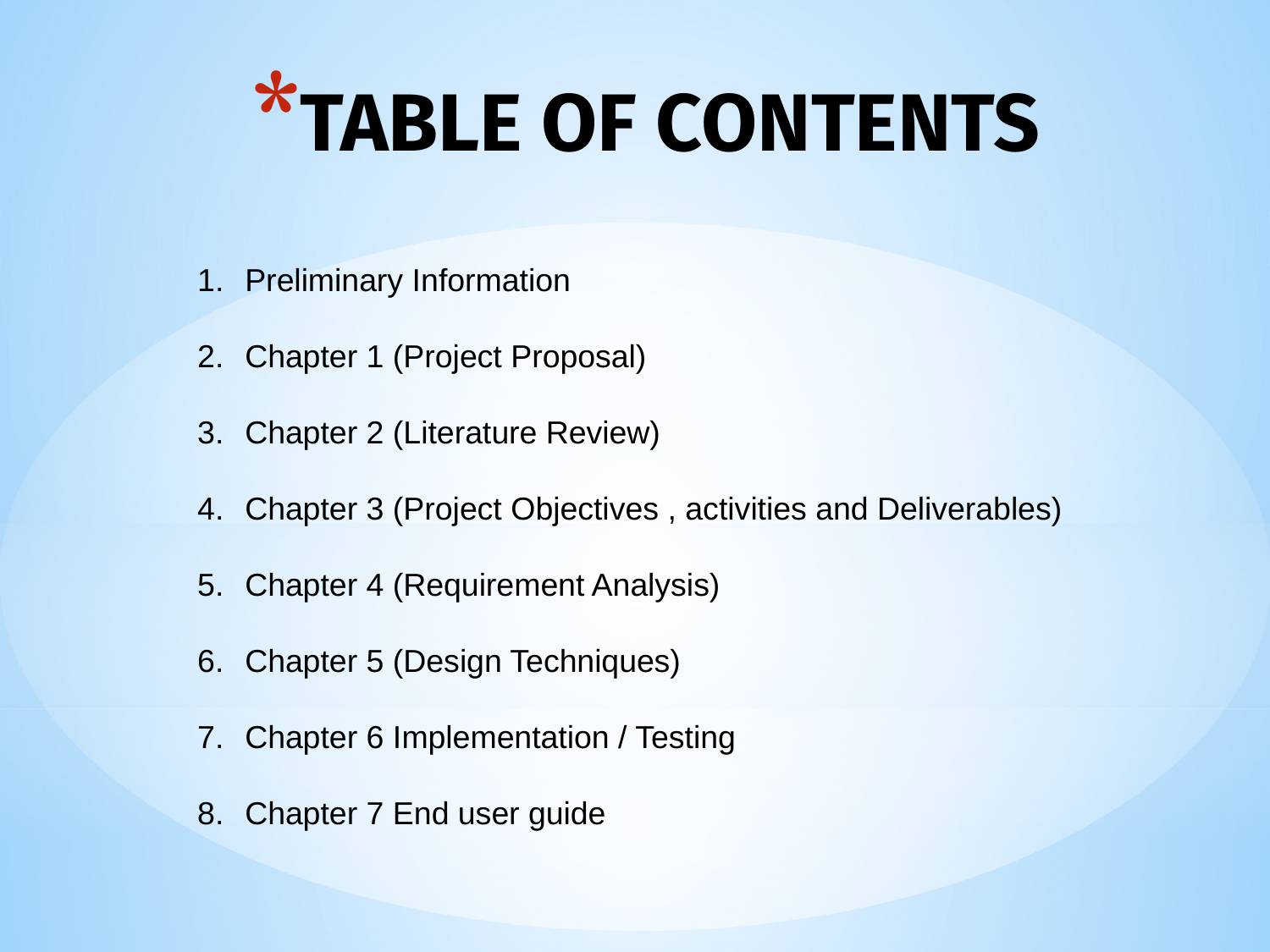

# TABLE OF CONTENTS
Preliminary Information

Chapter 1 (Project Proposal)

Chapter 2 (Literature Review)

Chapter 3 (Project Objectives , activities and Deliverables)

Chapter 4 (Requirement Analysis)

Chapter 5 (Design Techniques)

Chapter 6 Implementation / Testing

Chapter 7 End user guide